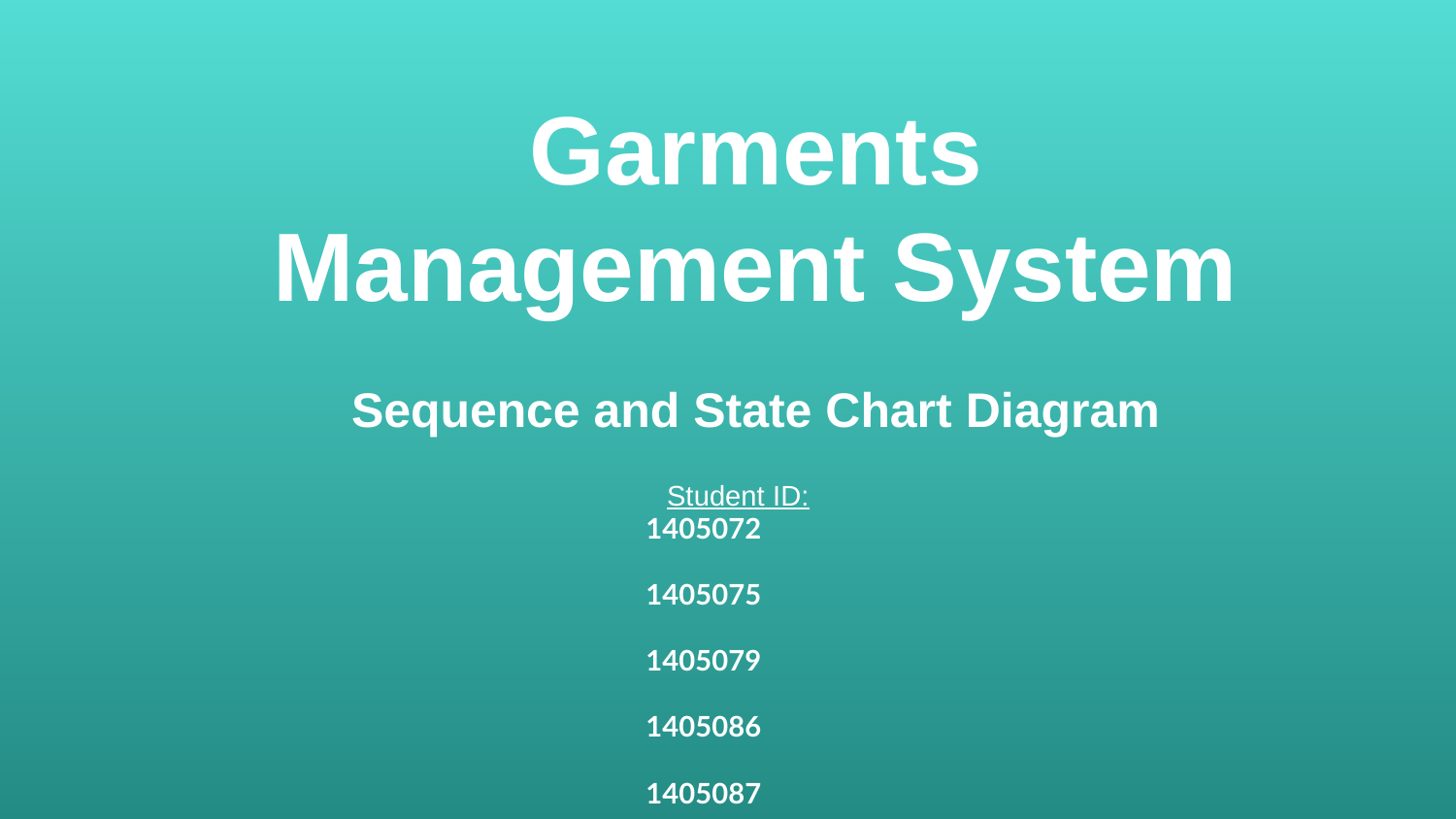

Garments
Management System

Sequence and State Chart Diagram

1405072
1405075
1405079
1405086
1405087
Student ID: